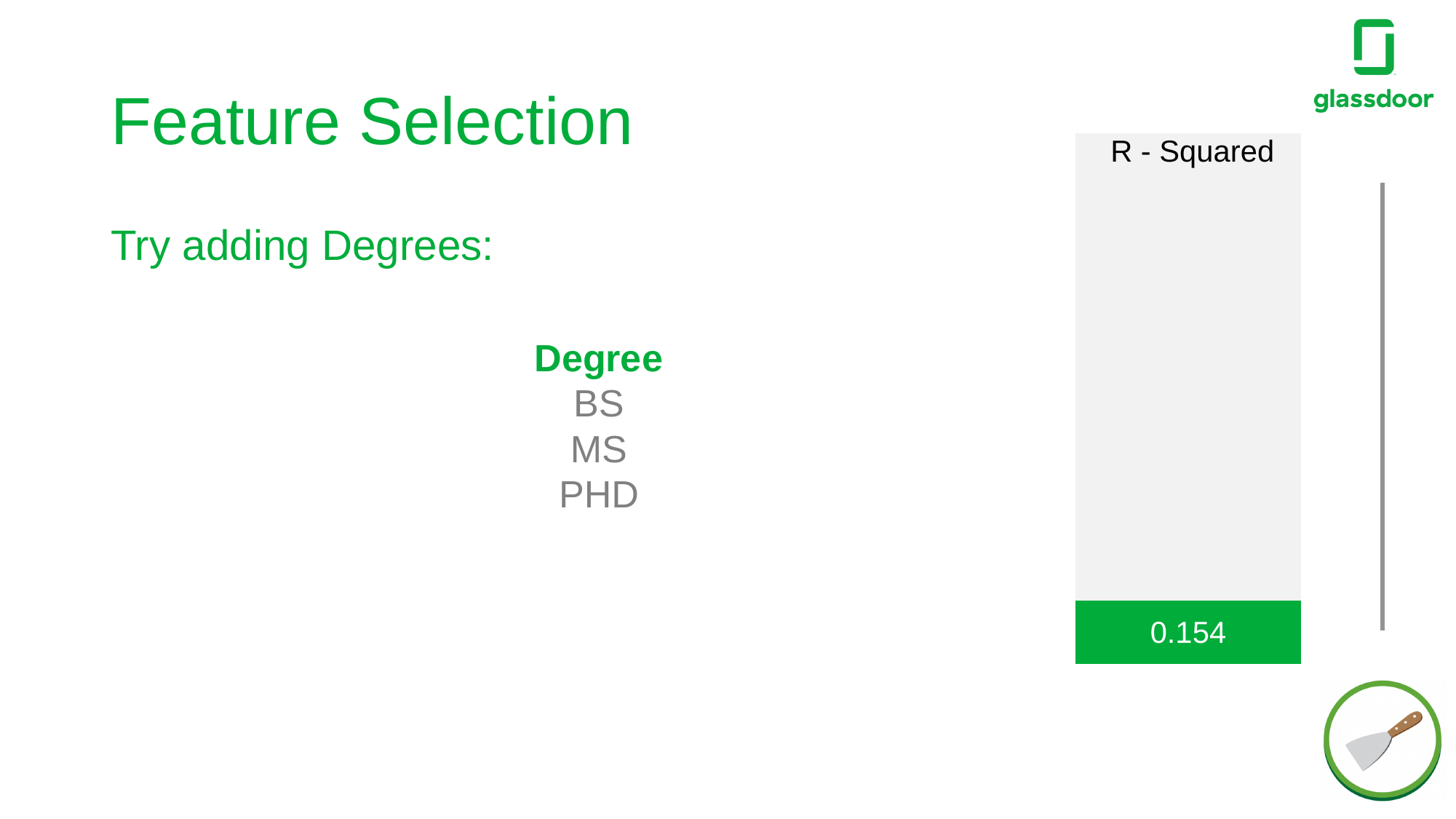

# Feature Selection
| R - Squared |
| --- |
|  |
|  |
|  |
|  |
|  |
|  |
|  |
|  |
|  |
|  |
|  |
|  |
|  |
|  |
|  |
| 0.154 |
Try adding Degrees:
Degree
BS
MS
PHD